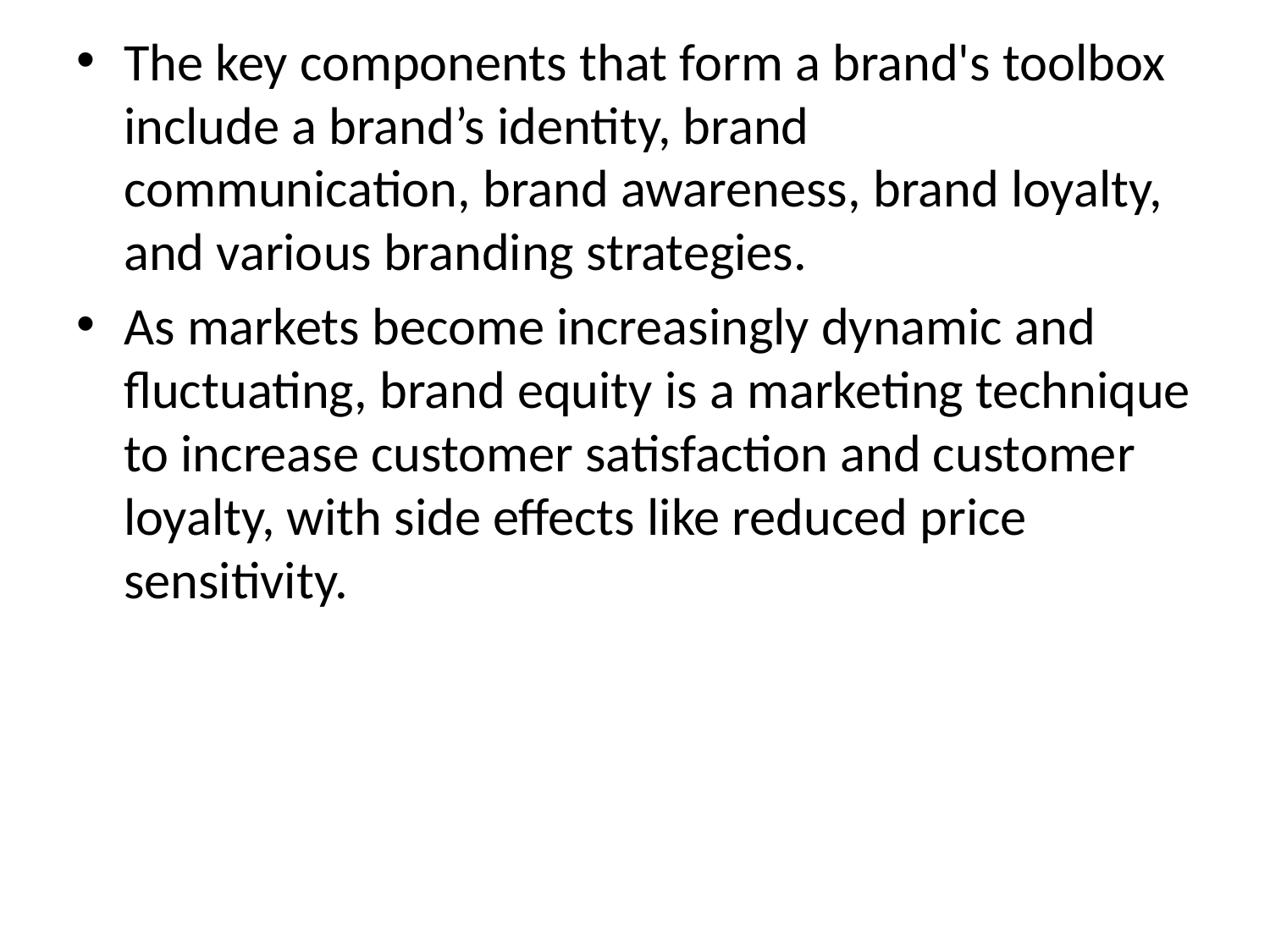

The key components that form a brand's toolbox include a brand’s identity, brand communication, brand awareness, brand loyalty, and various branding strategies.
As markets become increasingly dynamic and fluctuating, brand equity is a marketing technique to increase customer satisfaction and customer loyalty, with side effects like reduced price sensitivity.